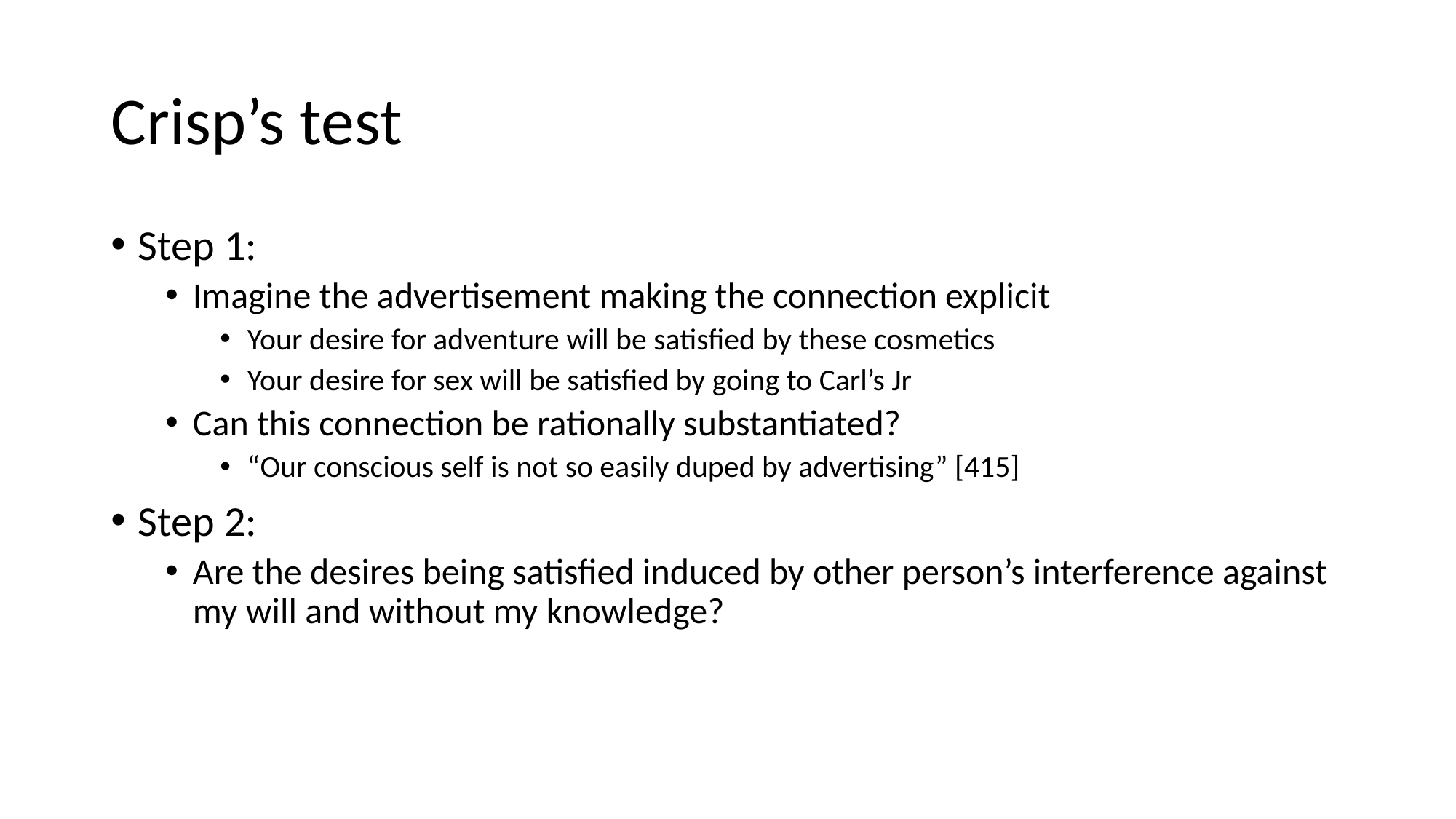

# Crisp’s test
Step 1:
Imagine the advertisement making the connection explicit
Your desire for adventure will be satisfied by these cosmetics
Your desire for sex will be satisfied by going to Carl’s Jr
Can this connection be rationally substantiated?
“Our conscious self is not so easily duped by advertising” [415]
Step 2:
Are the desires being satisfied induced by other person’s interference against my will and without my knowledge?